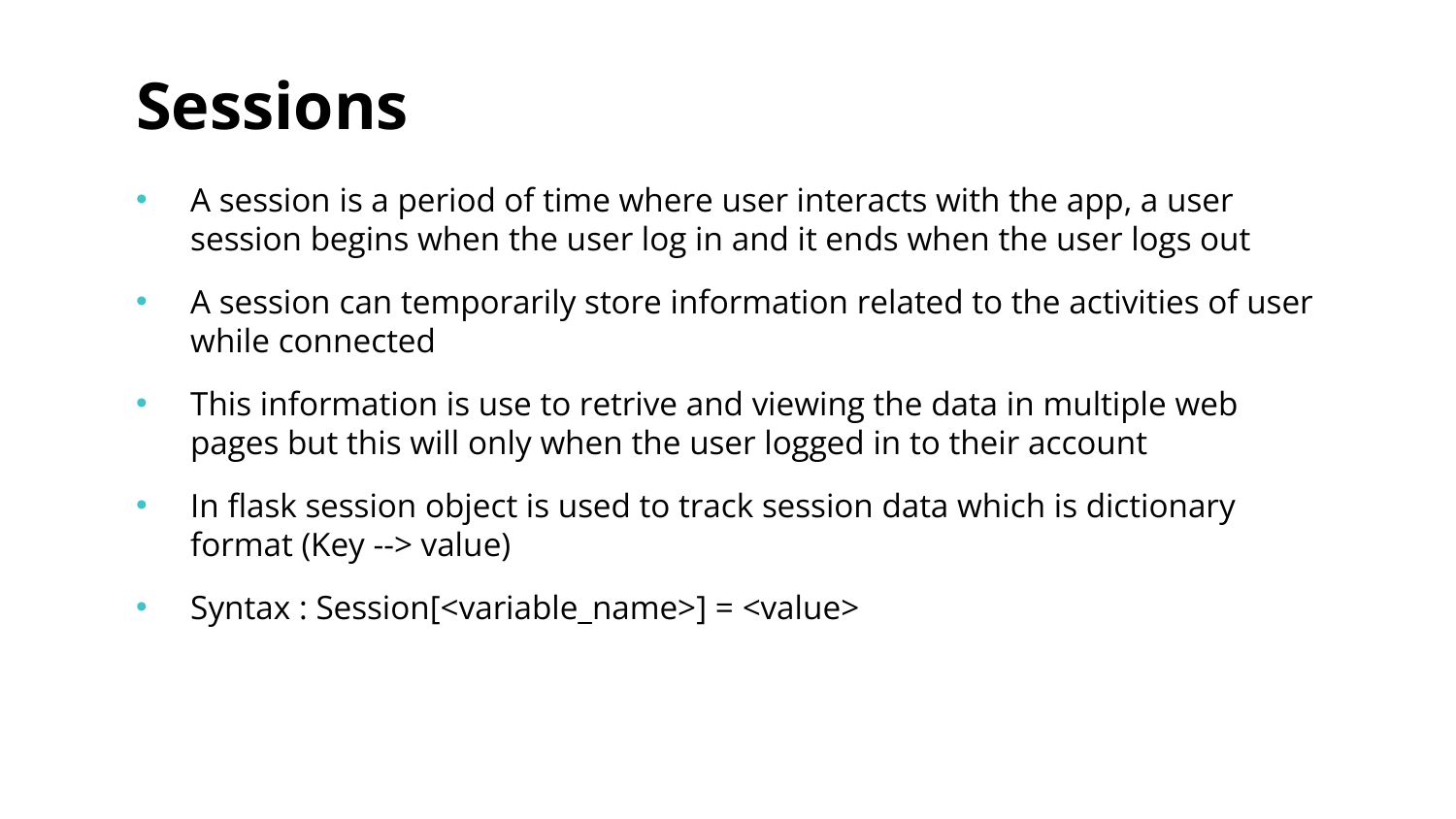

# Sessions
A session is a period of time where user interacts with the app, a user session begins when the user log in and it ends when the user logs out
A session can temporarily store information related to the activities of user while connected
This information is use to retrive and viewing the data in multiple web pages but this will only when the user logged in to their account
In flask session object is used to track session data which is dictionary format (Key --> value)
Syntax : Session[<variable_name>] = <value>